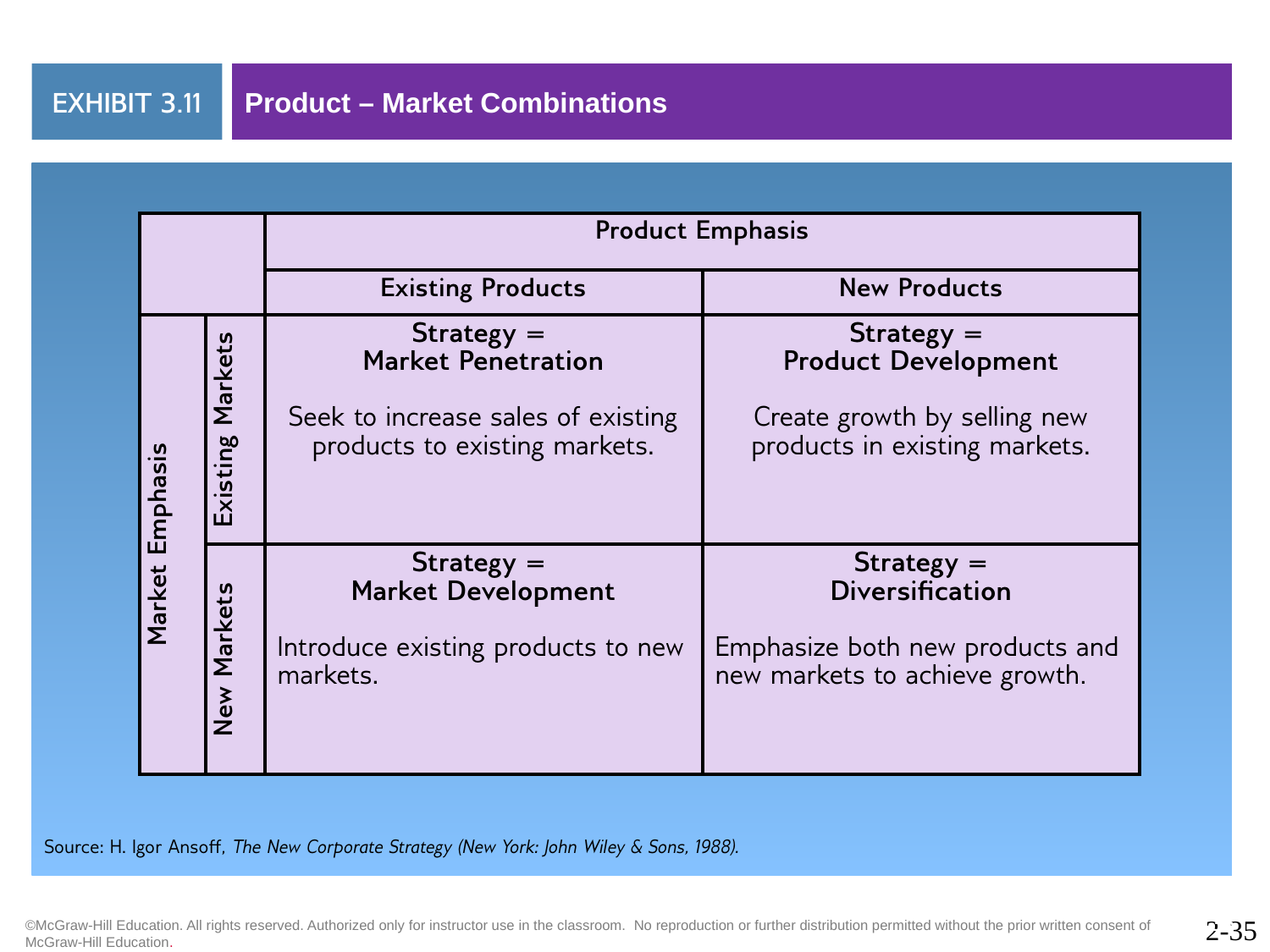

# Product – Market Combinations
EXHIBIT 3.11

|  |  | Product Emphasis |  |
| --- | --- | --- | --- |
|  |  | Existing Products | New Products |
| Market Emphasis | Existing Markets | Strategy = Market Penetration Seek to increase sales of existing products to existing markets. | Strategy = Product Development Create growth by selling new products in existing markets. |
|  | New Markets | Strategy = Market Development Introduce existing products to new markets. | Strategy = Diversification Emphasize both new products and new markets to achieve growth. |
Source: H. Igor Ansoff, The New Corporate Strategy (New York: John Wiley & Sons, 1988).
35
2-35
©McGraw-Hill Education. All rights reserved. Authorized only for instructor use in the classroom.  No reproduction or further distribution permitted without the prior written consent of McGraw-Hill Education.